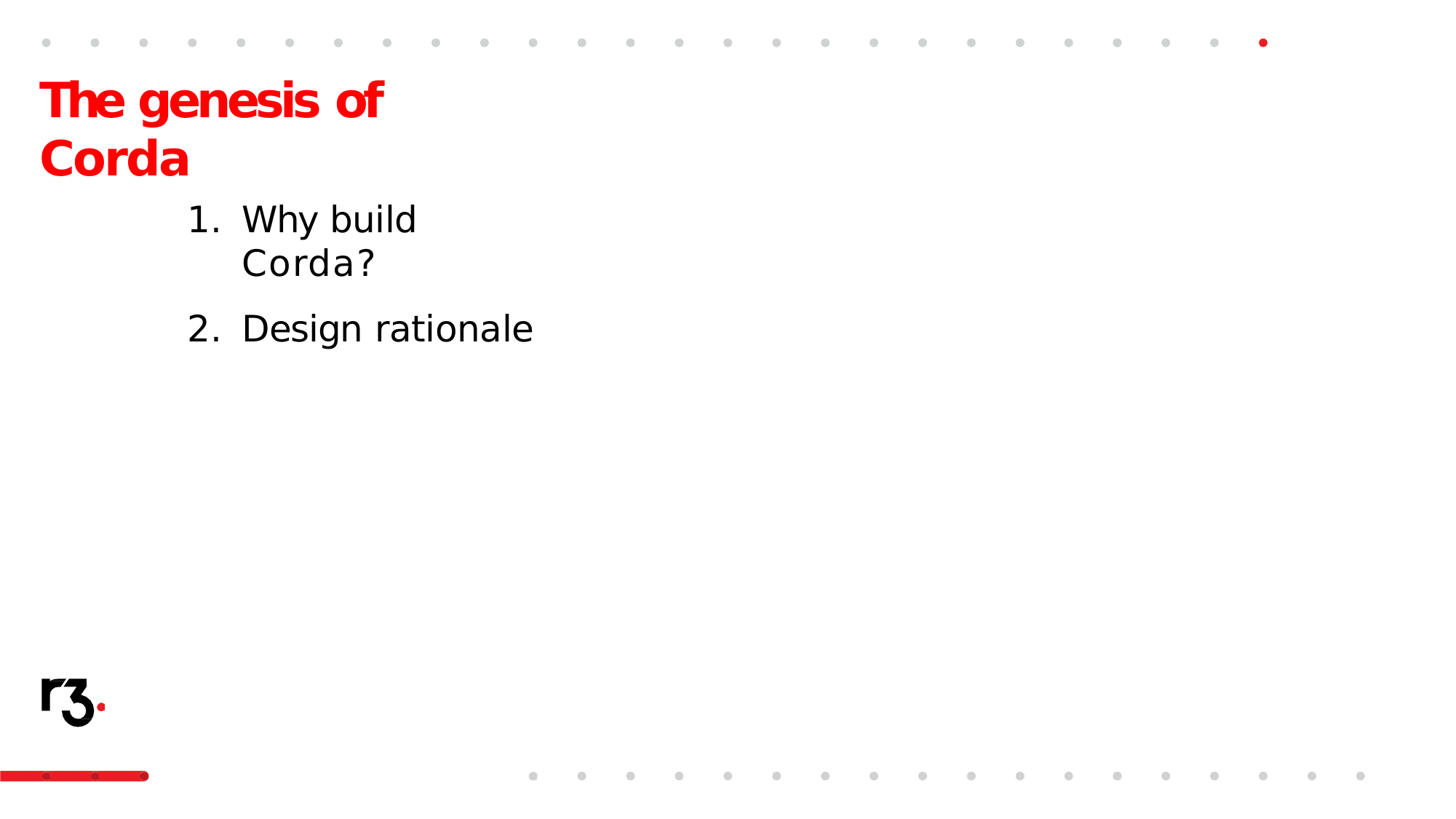

# The genesis of Corda
Why build Corda?
Design rationale